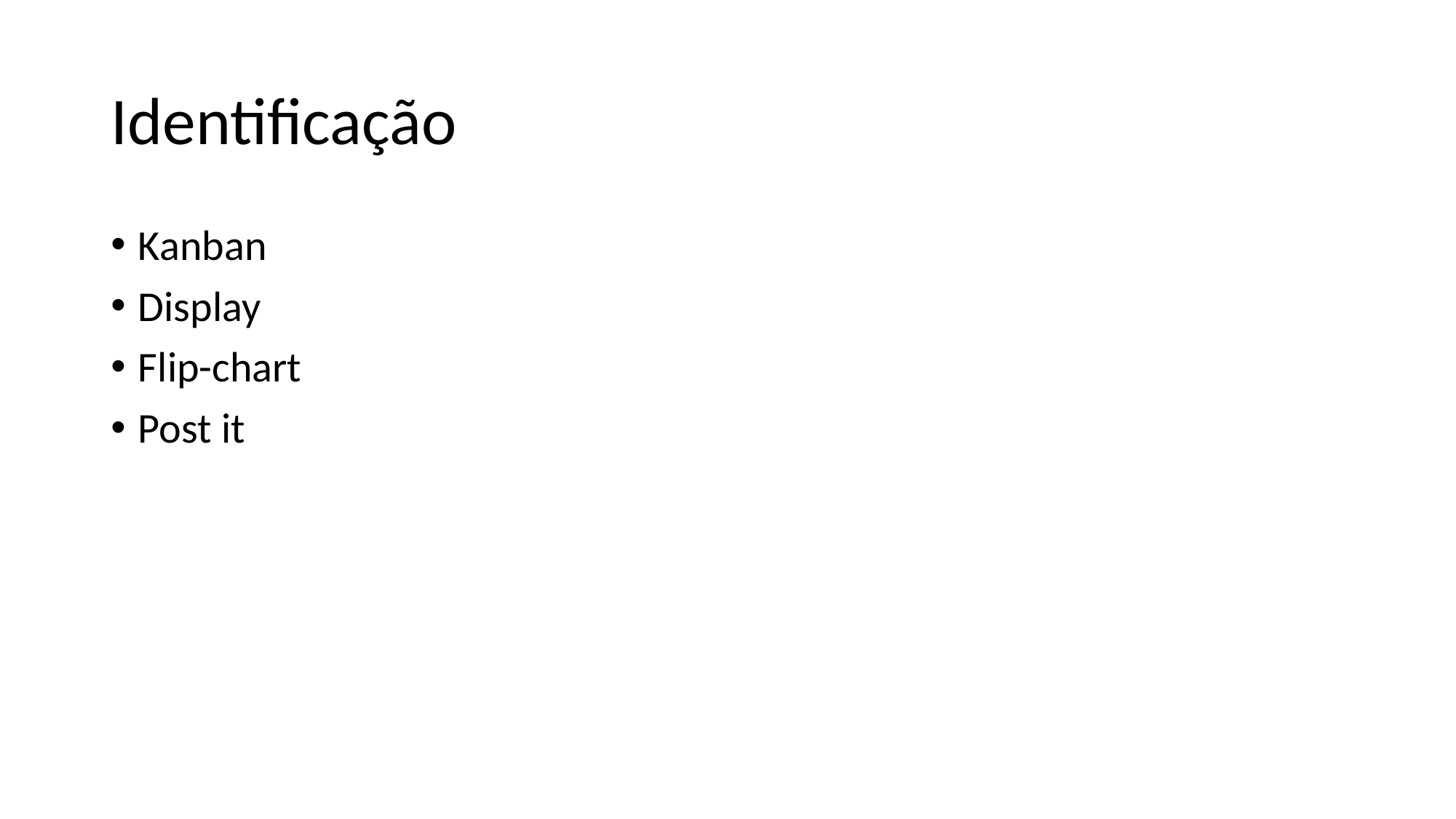

# Identificação
Kanban
Display
Flip-chart
Post it